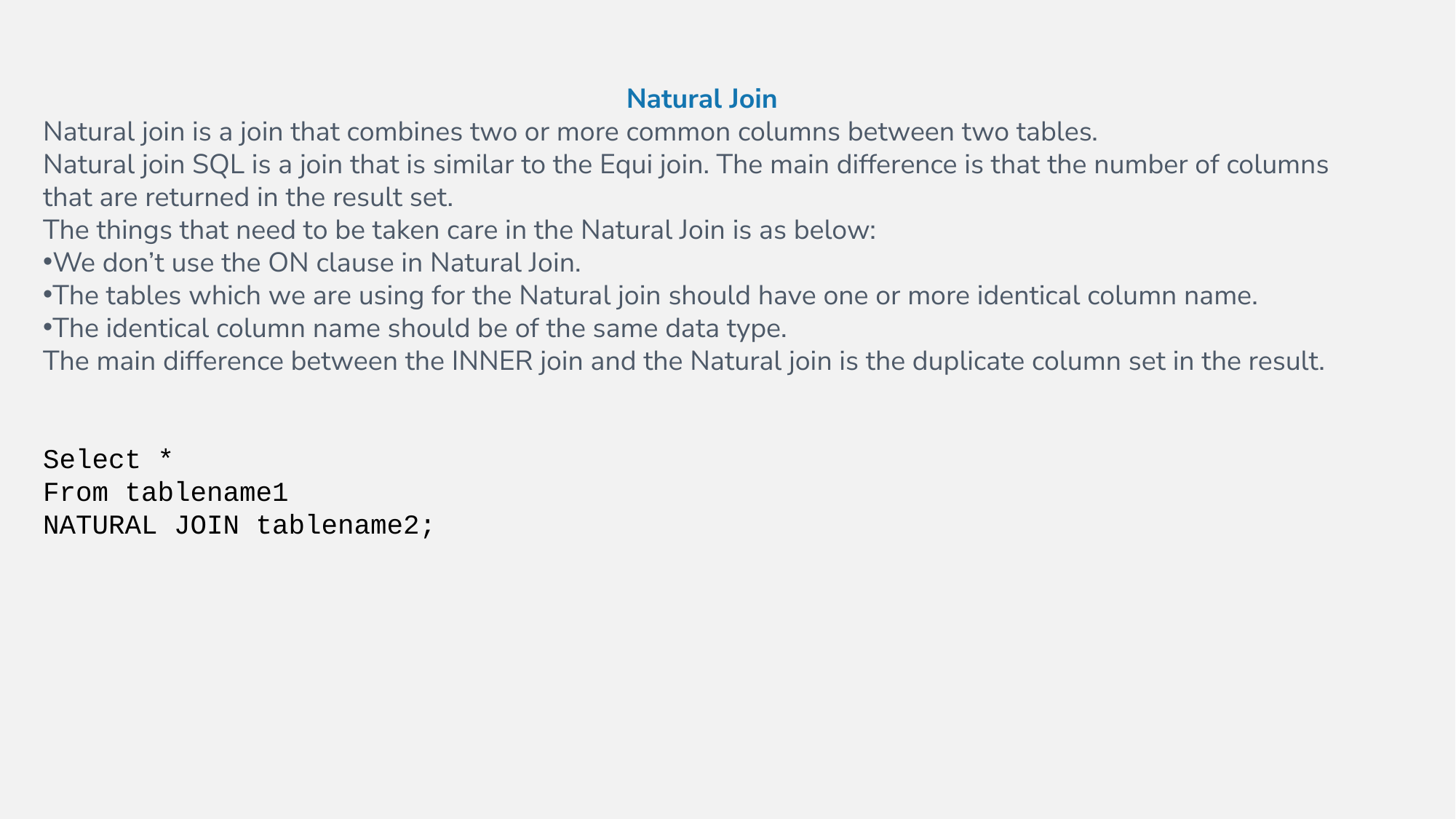

Natural Join
Natural join is a join that combines two or more common columns between two tables.
Natural join SQL is a join that is similar to the Equi join. The main difference is that the number of columns that are returned in the result set.
The things that need to be taken care in the Natural Join is as below:
We don’t use the ON clause in Natural Join.
The tables which we are using for the Natural join should have one or more identical column name.
The identical column name should be of the same data type.
The main difference between the INNER join and the Natural join is the duplicate column set in the result.

Select *
From tablename1
NATURAL JOIN tablename2;